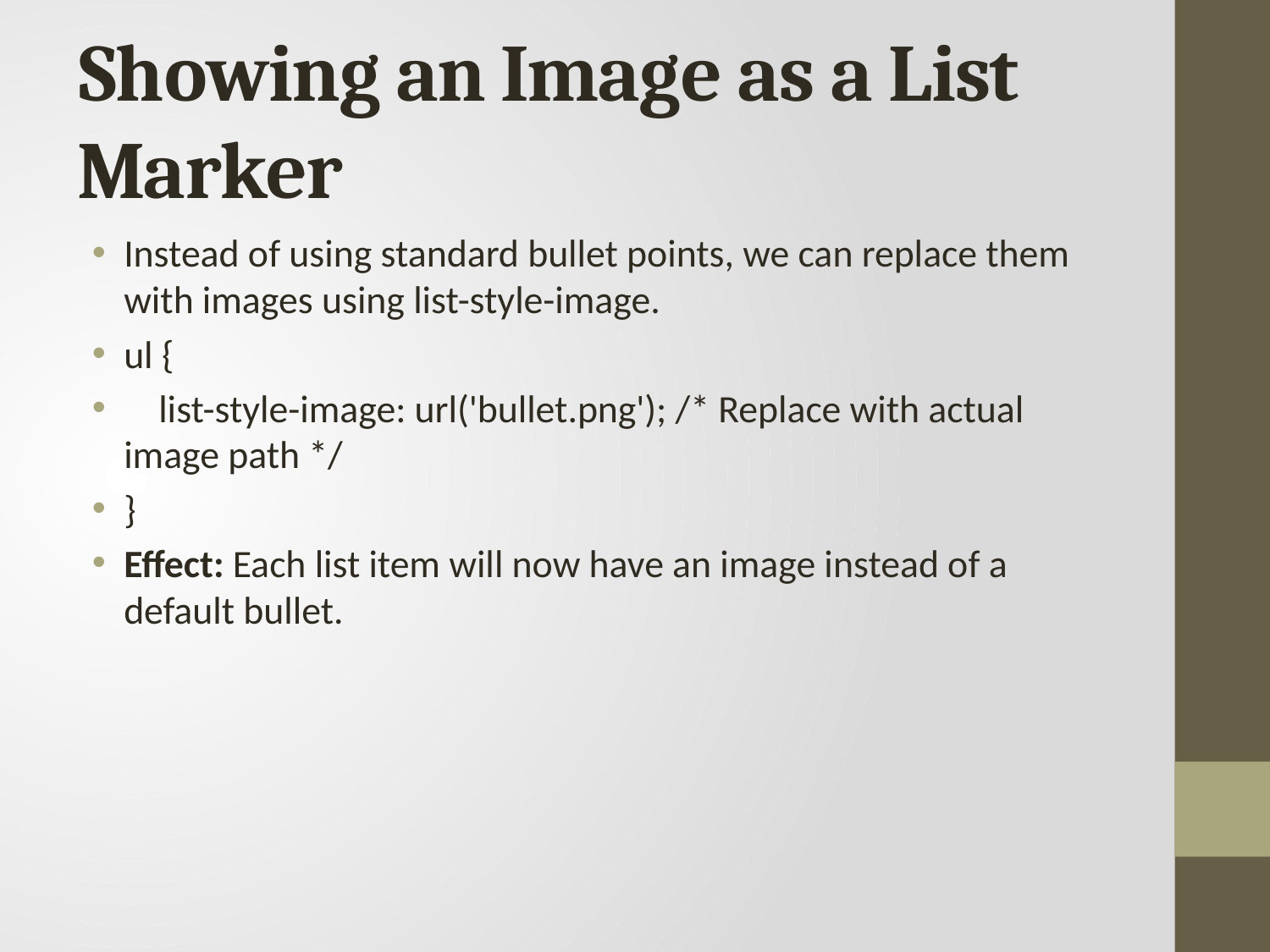

# Showing an Image as a List Marker
Instead of using standard bullet points, we can replace them with images using list-style-image.
ul {
    list-style-image: url('bullet.png'); /* Replace with actual image path */
}
Effect: Each list item will now have an image instead of a default bullet.